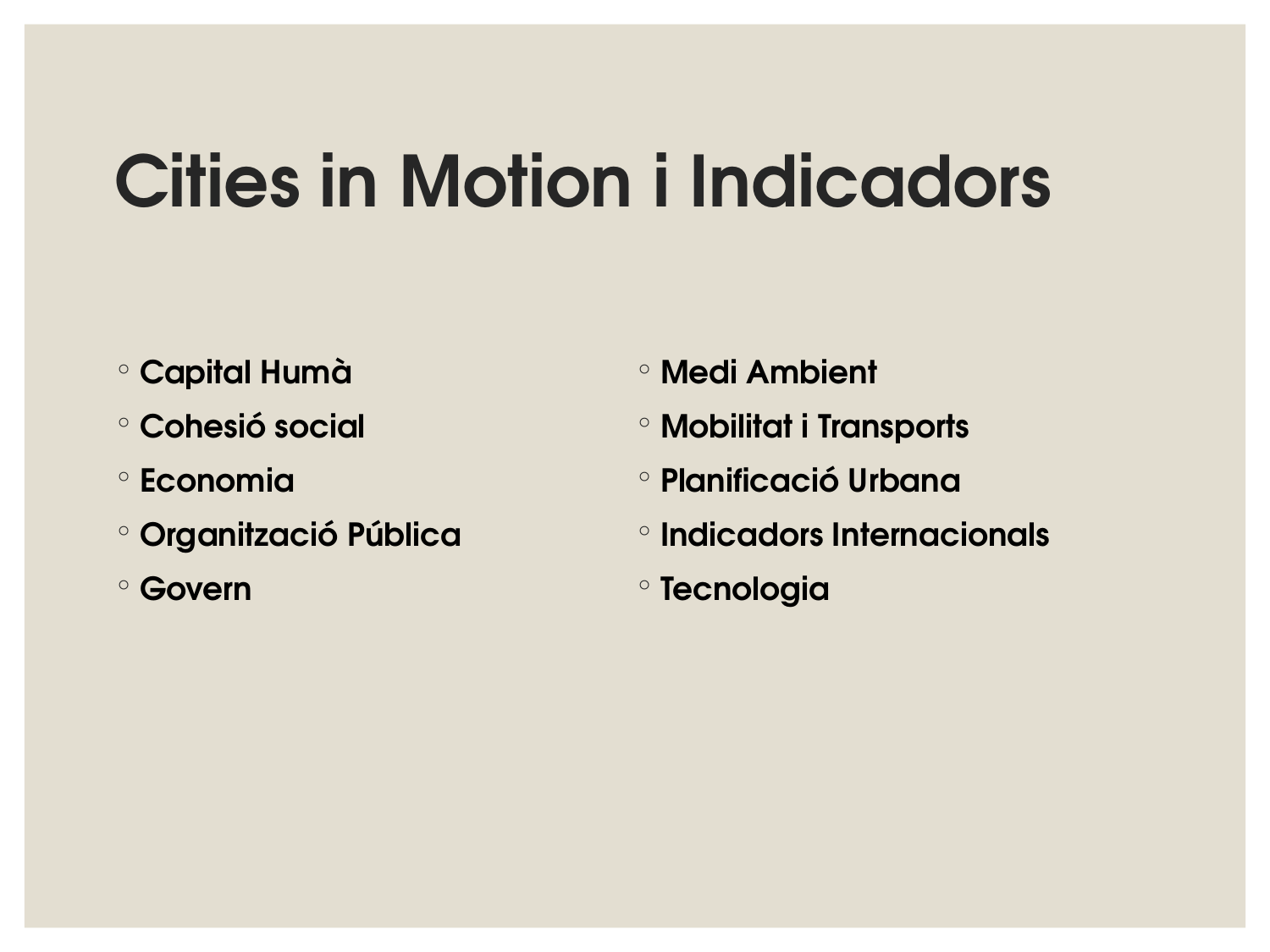

# Cities in Motion i Indicadors
Capital Humà
Cohesió social
Economia
Organització Pública
Govern

Medi Ambient
Mobilitat i Transports
Planificació Urbana
Indicadors Internacionals
Tecnologia